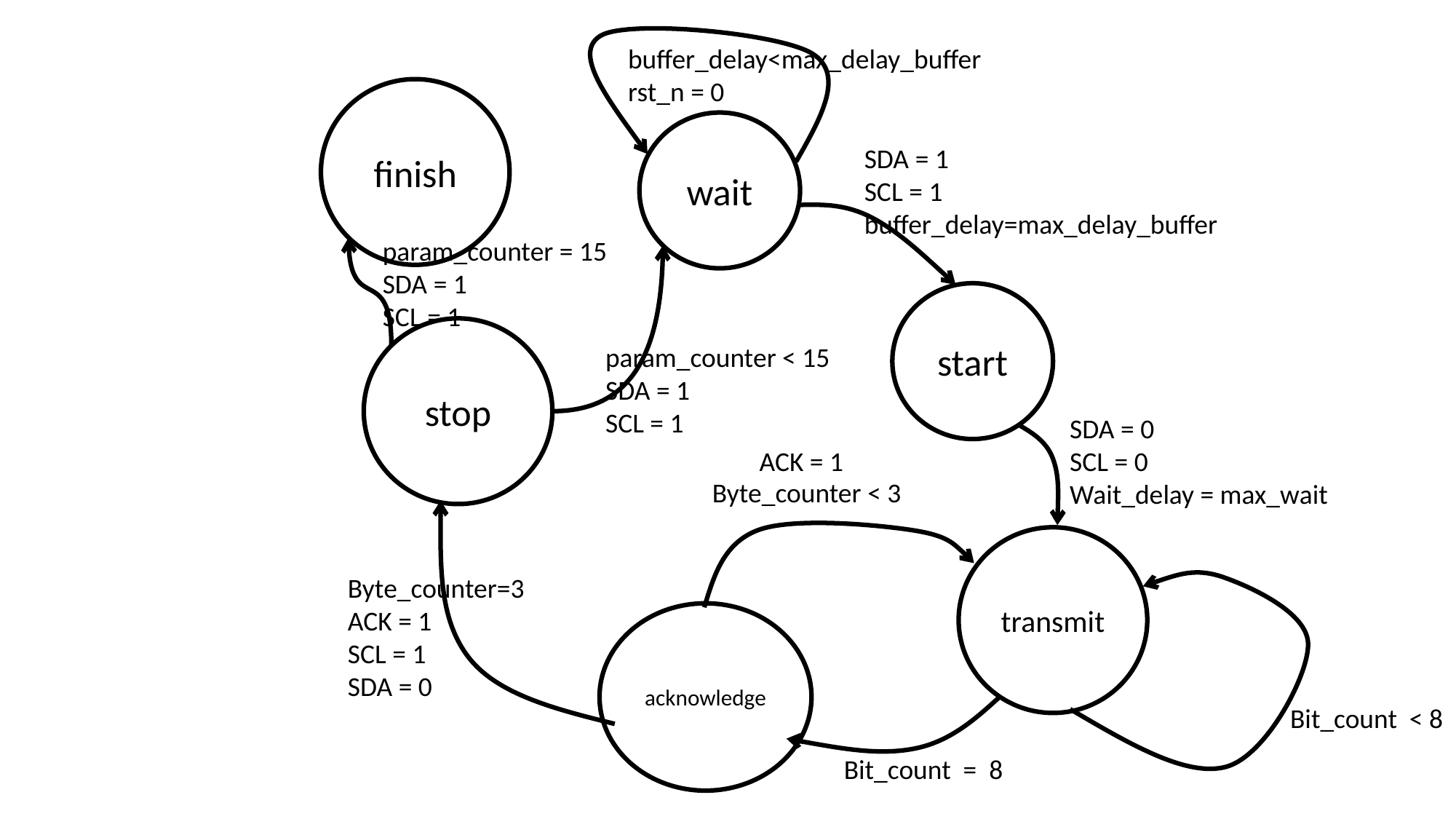

buffer_delay<max_delay_buffer
rst_n = 0
wait
SDA = 1
SCL = 1
buffer_delay=max_delay_buffer

start
stop
SDA = 0
SCL = 0
Wait_delay = max_wait

ACK = 1
Byte_counter < 3

transmit
Byte_counter=3
ACK = 1
SCL = 1
SDA = 0

acknowledge

Bit_count  < 8
Bit_count  =  8
finish
param_counter = 15
SDA = 1
SCL = 1
param_counter < 15
SDA = 1
SCL = 1